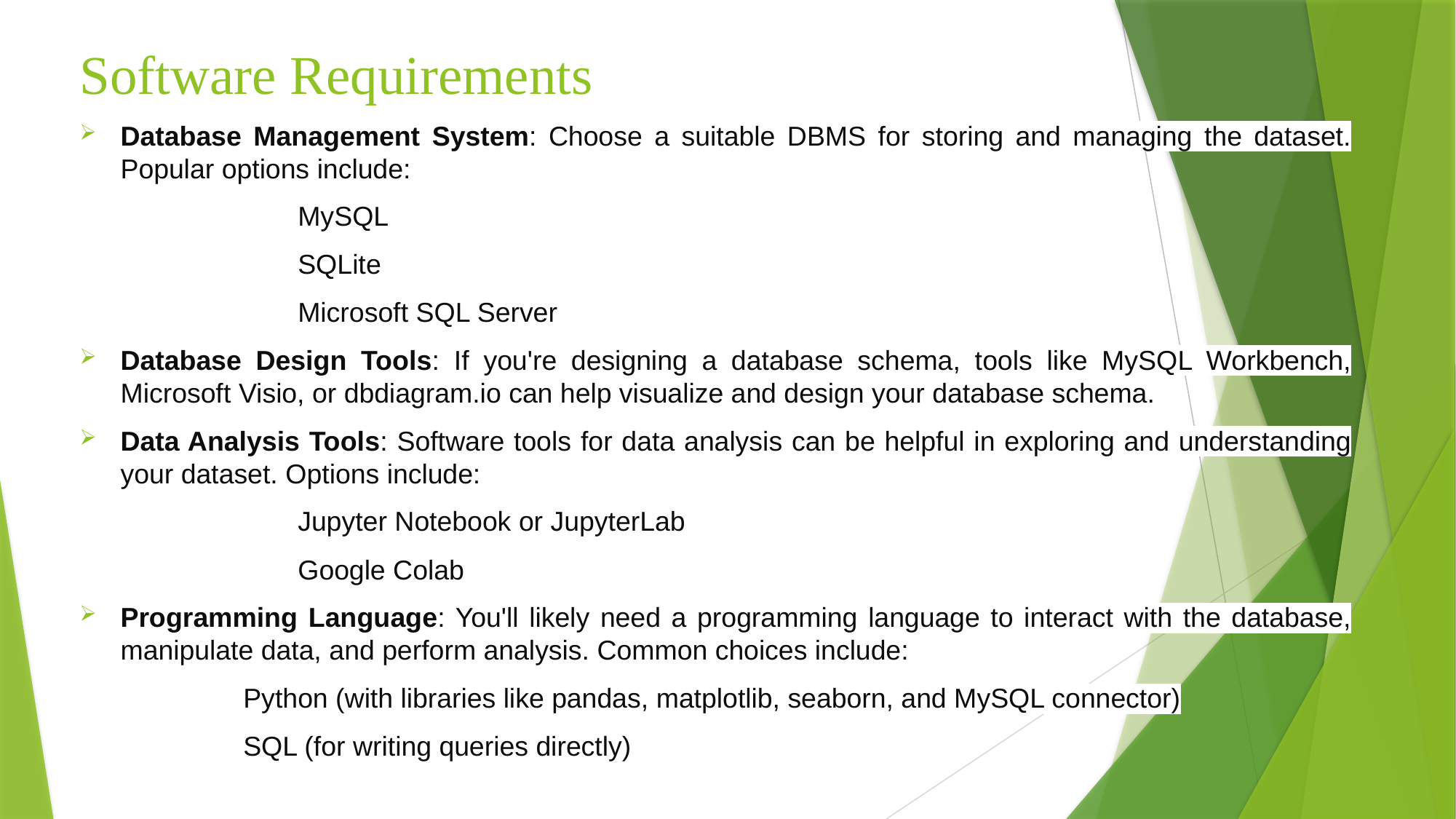

# Software Requirements
Database Management System: Choose a suitable DBMS for storing and managing the dataset. Popular options include:
		MySQL
		SQLite
		Microsoft SQL Server
Database Design Tools: If you're designing a database schema, tools like MySQL Workbench, Microsoft Visio, or dbdiagram.io can help visualize and design your database schema.
Data Analysis Tools: Software tools for data analysis can be helpful in exploring and understanding your dataset. Options include:
		Jupyter Notebook or JupyterLab
		Google Colab
Programming Language: You'll likely need a programming language to interact with the database, manipulate data, and perform analysis. Common choices include:
	Python (with libraries like pandas, matplotlib, seaborn, and MySQL connector)
	SQL (for writing queries directly)